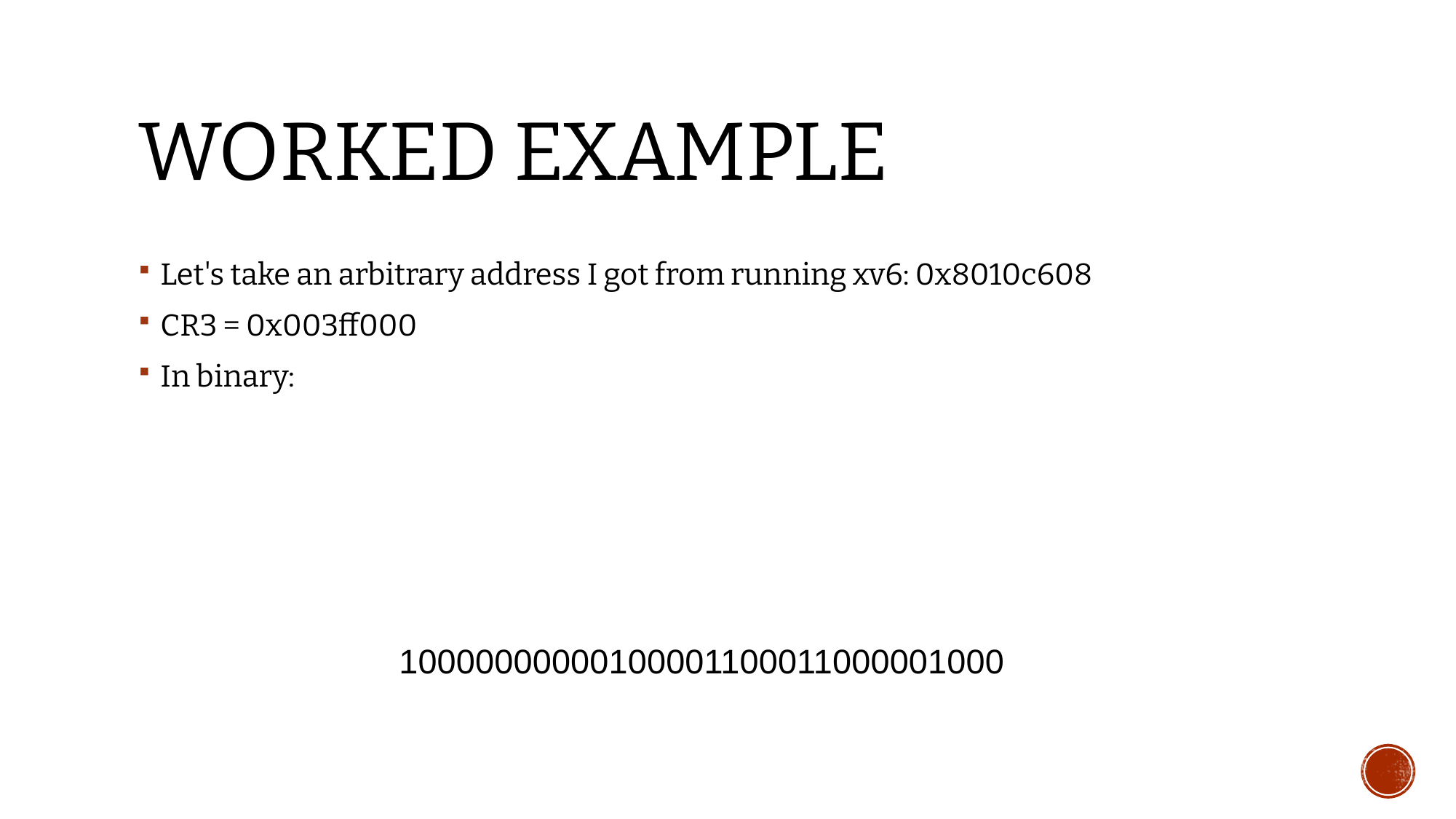

# Worked Example
Let's take an arbitrary address I got from running xv6: 0x8010c608
CR3 = 0x003ff000
In binary:
10000000000100001100011000001000